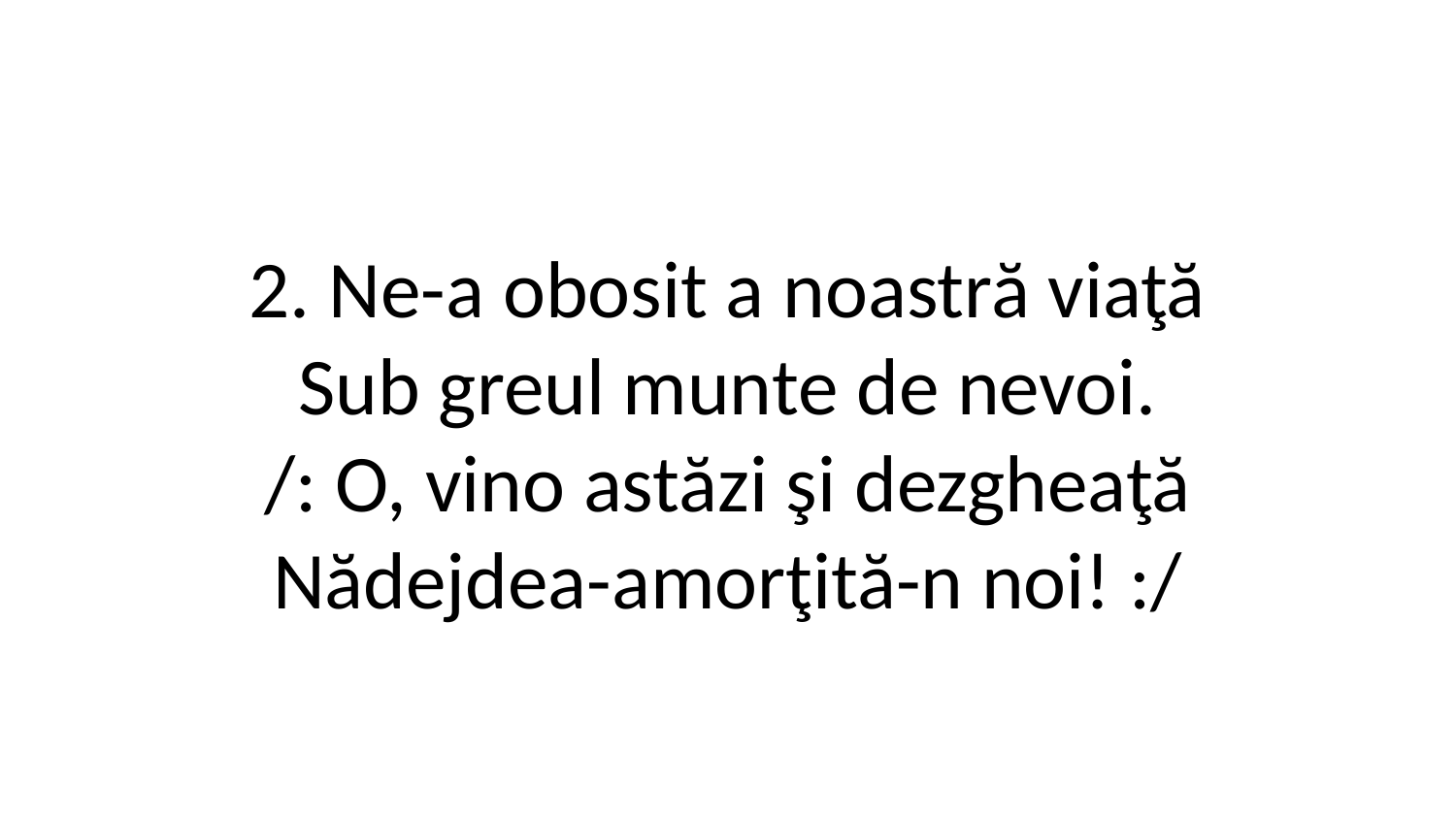

2. Ne-a obosit a noastră viaţă
Sub greul munte de nevoi.
/: O, vino astăzi şi dezgheaţă
Nădejdea-amorţită-n noi! :/